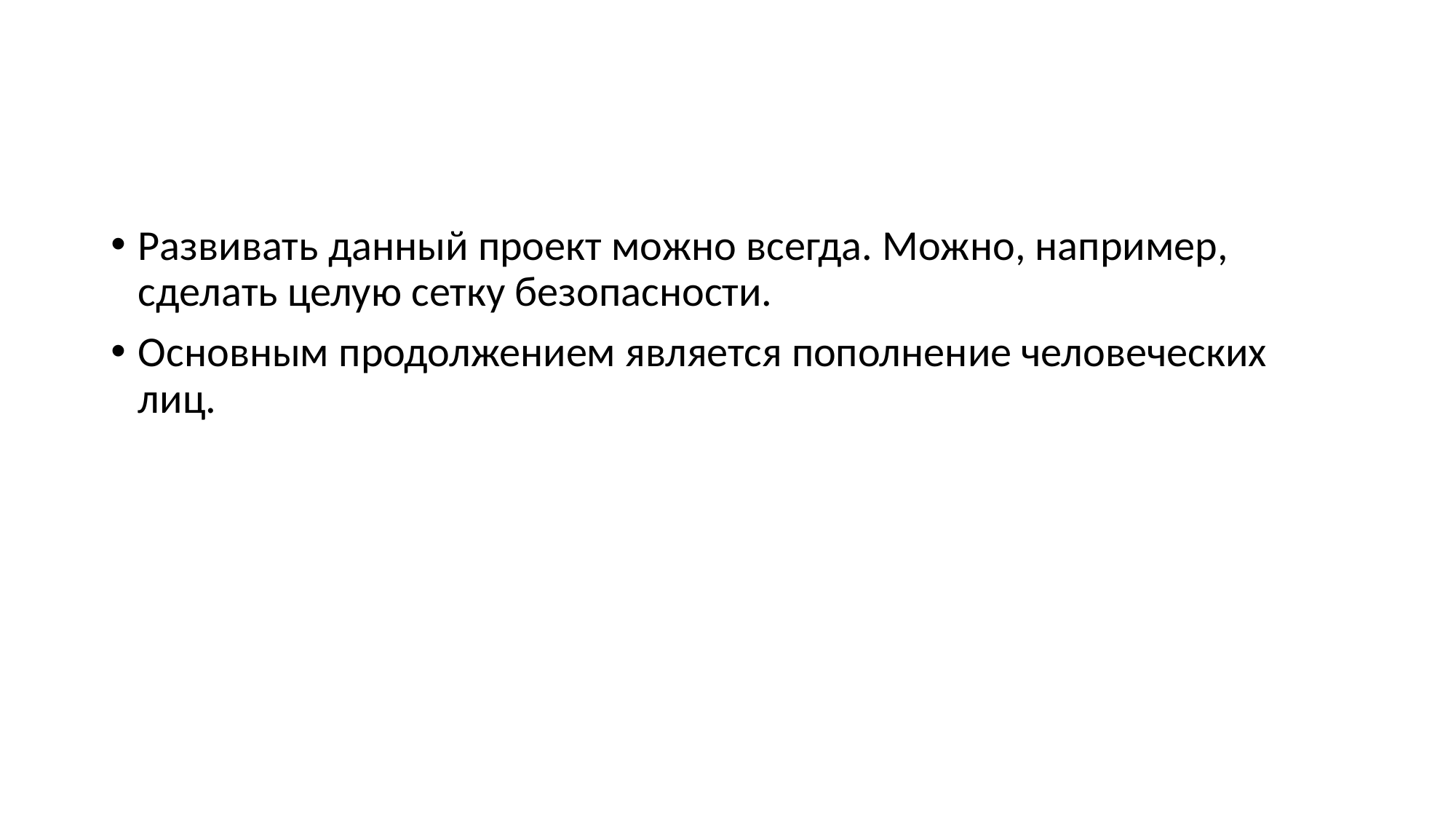

Развивать данный проект можно всегда. Можно, например, сделать целую сетку безопасности.
Основным продолжением является пополнение человеческих лиц.